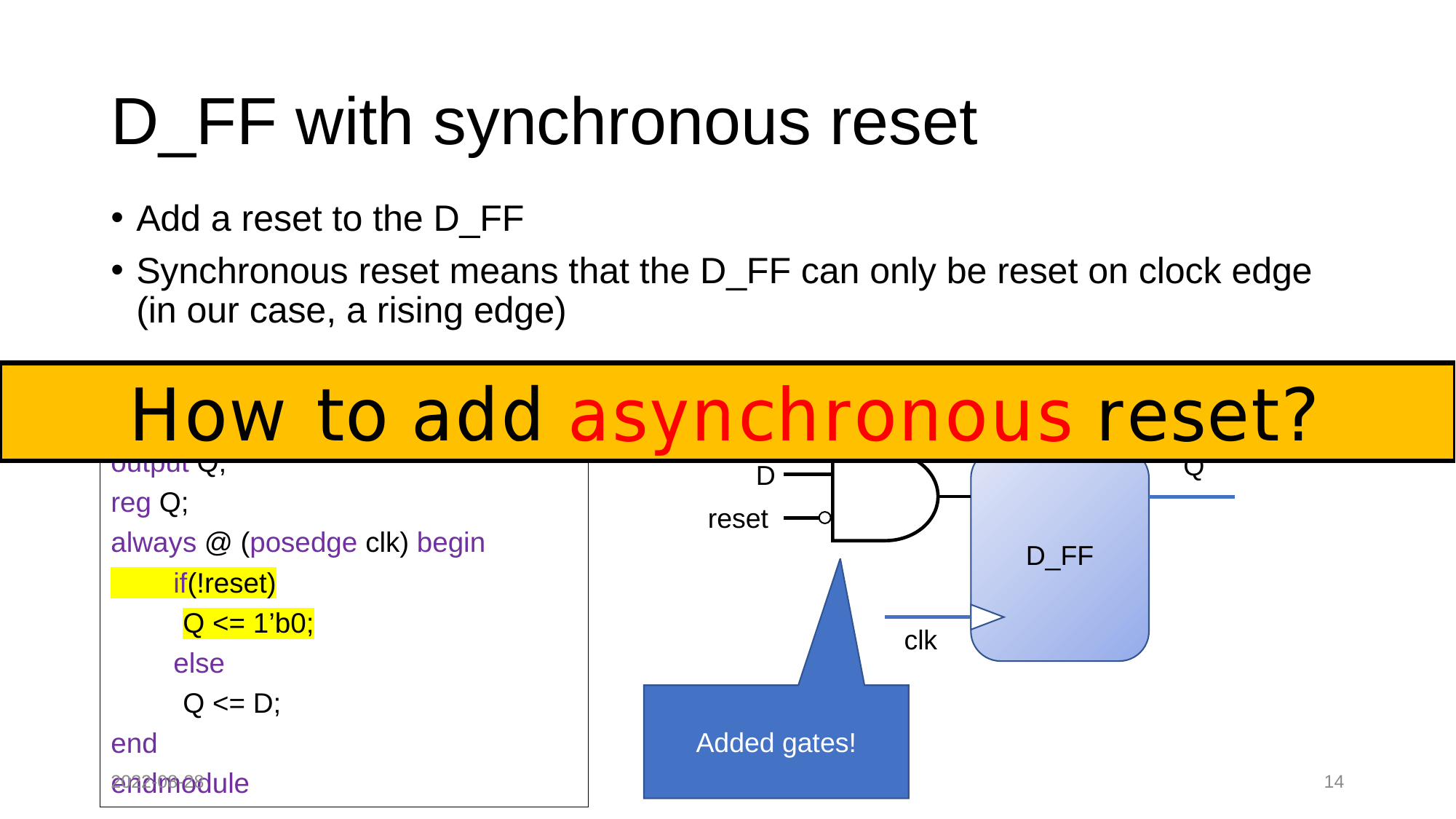

# D_FF with synchronous reset
Add a reset to the D_FF
Synchronous reset means that the D_FF can only be reset on clock edge (in our case, a rising edge)
module d_ff(clk, D, Q);
input clk, D;
output Q;
reg Q;
always @ (posedge clk) begin
        if(!reset)
	Q <= 1’b0;
        else
	Q <= D;
end
endmodule
How to add asynchronous reset?
Q
D_FF

D
reset

clk
Added gates!
2022-08-28
14